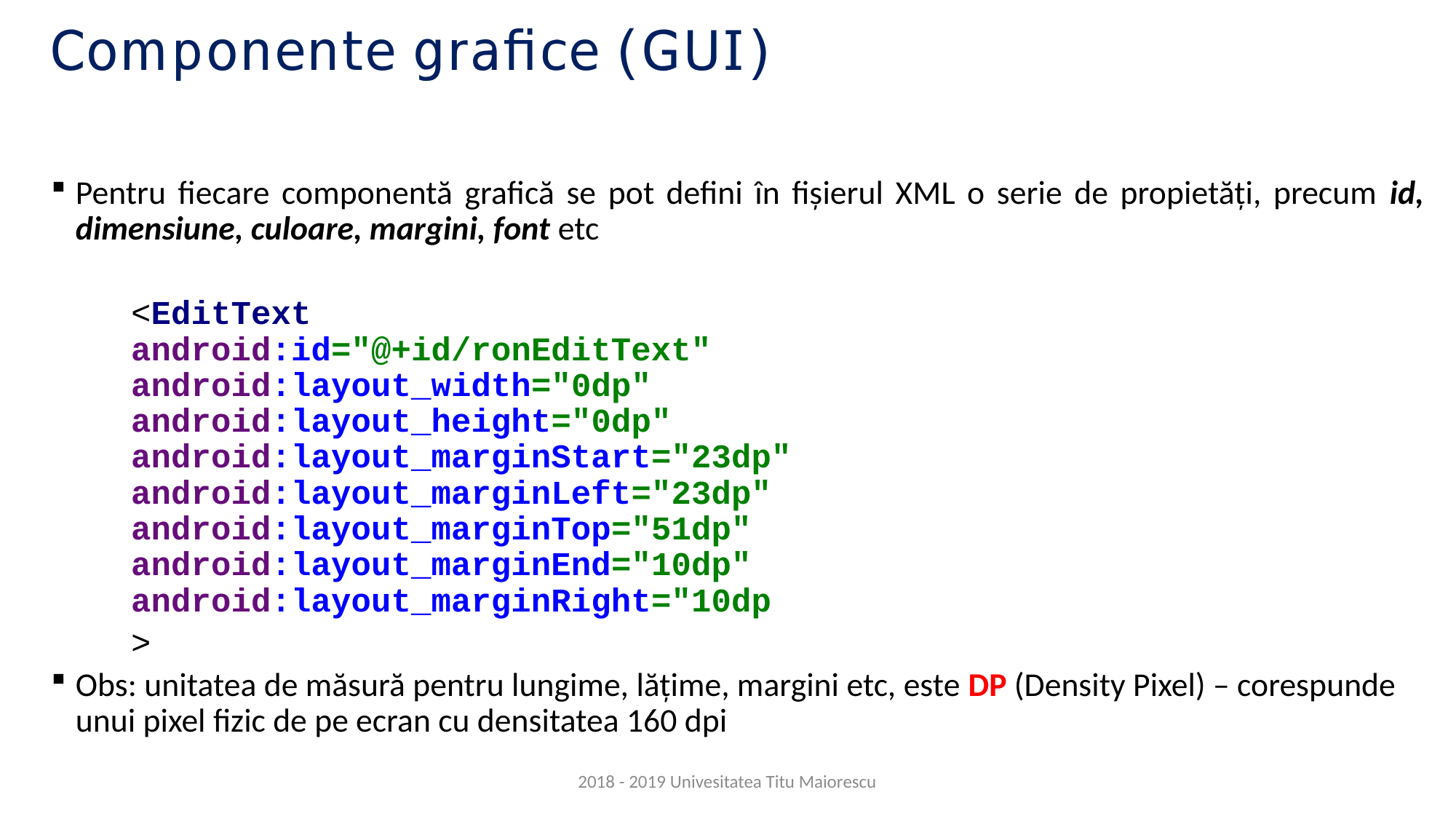

# Componente grafice (GUI)

Pentru fiecare componentă grafică se pot defini în fișierul XML o serie de propietăți, precum id, dimensiune, culoare, margini, font etc

    <EditText
    android:id="@+id/ronEditText"
    android:layout_width="0dp"
    android:layout_height="0dp"
    android:layout_marginStart="23dp"
    android:layout_marginLeft="23dp"
    android:layout_marginTop="51dp"
    android:layout_marginEnd="10dp"
    android:layout_marginRight="10dp
    >
Obs: unitatea de măsură pentru lungime, lățime, margini etc, este DP (Density Pixel) – corespunde unui pixel fizic de pe ecran cu densitatea 160 dpi

2018 - 2019 Univesitatea Titu Maiorescu